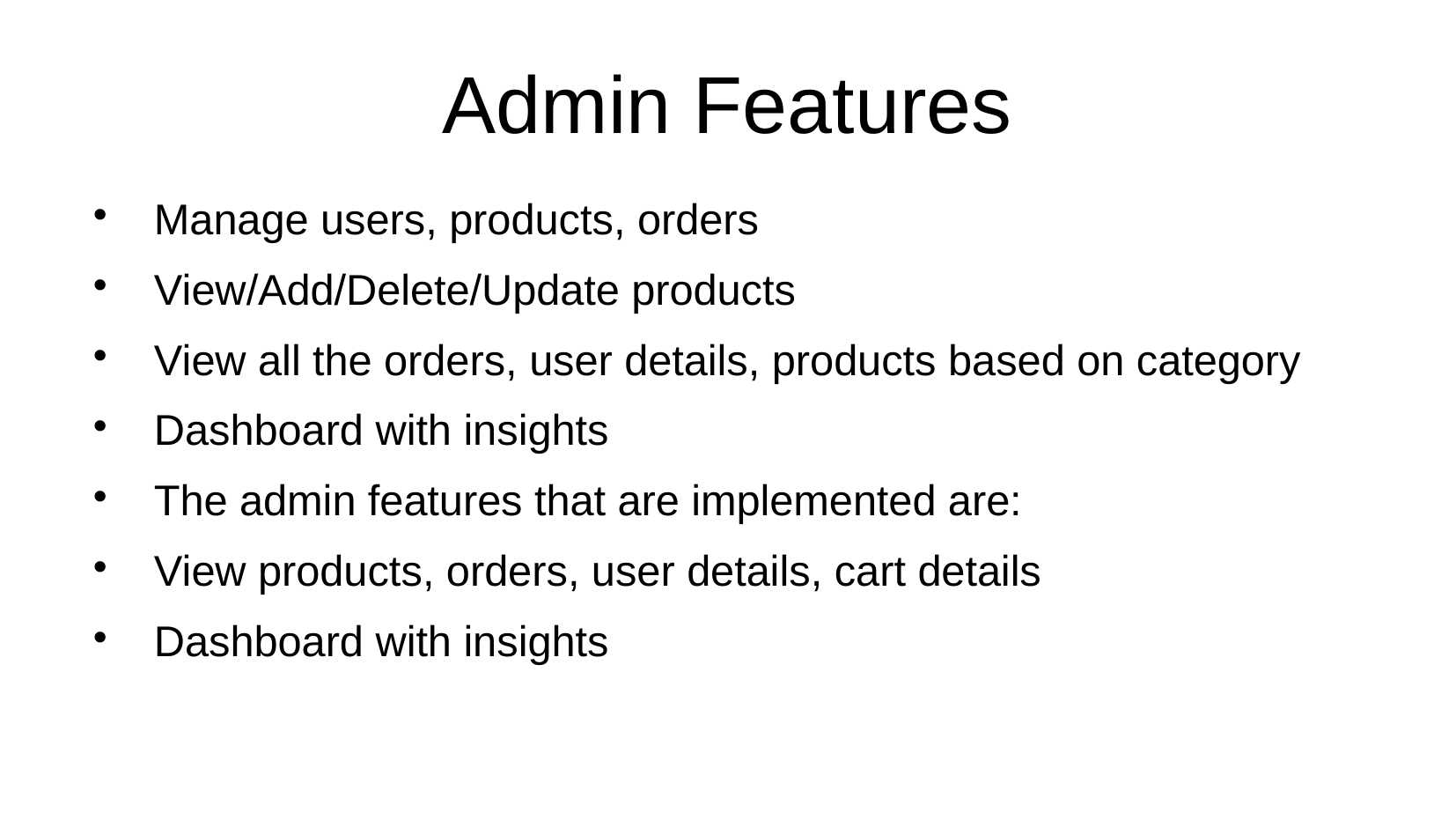

Admin Features
Manage users, products, orders
View/Add/Delete/Update products
View all the orders, user details, products based on category
Dashboard with insights
The admin features that are implemented are:
View products, orders, user details, cart details
Dashboard with insights